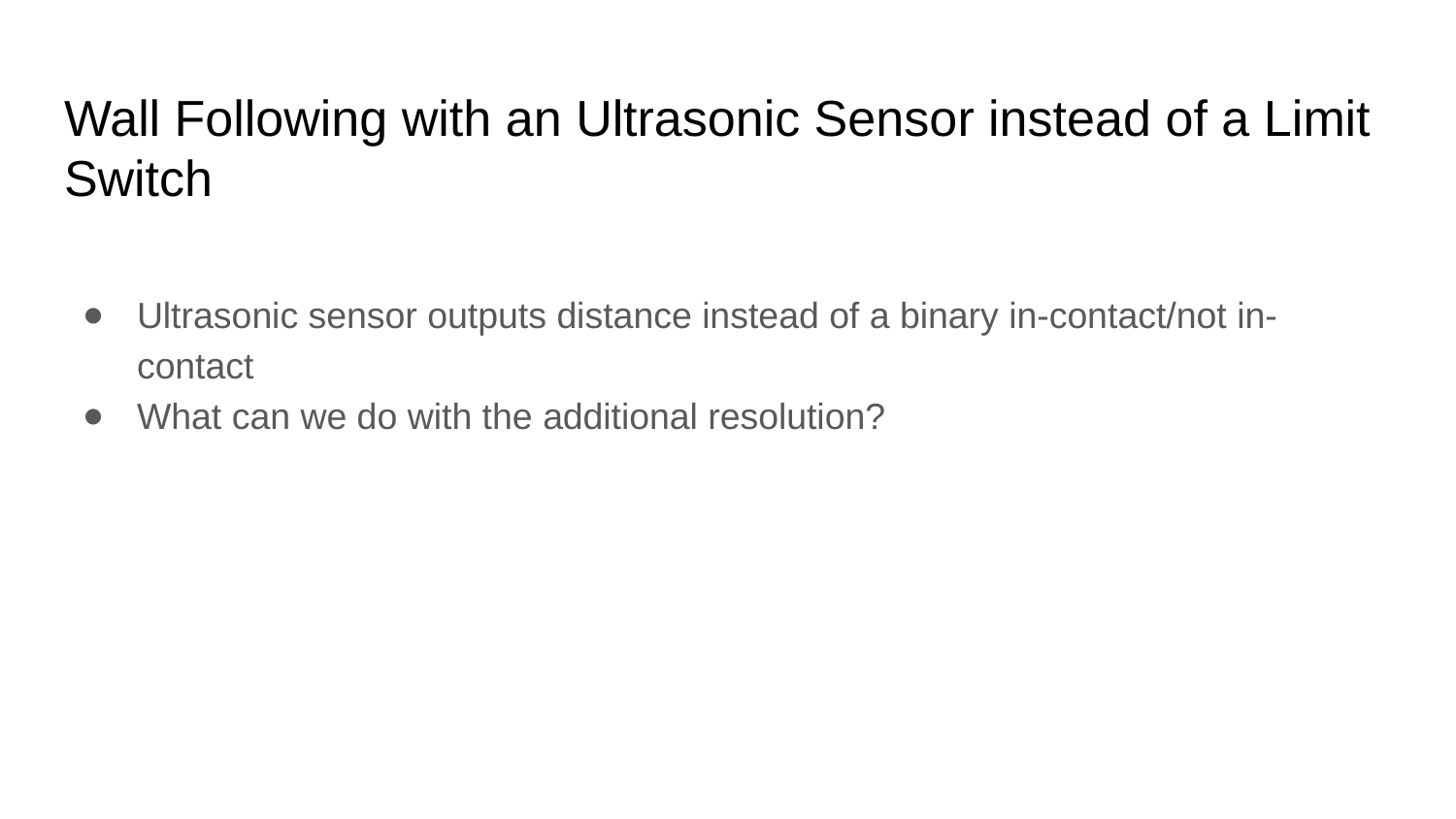

# Wall Following with an Ultrasonic Sensor instead of a Limit Switch

Ultrasonic sensor outputs distance instead of a binary in-contact/not in-contact
What can we do with the additional resolution?